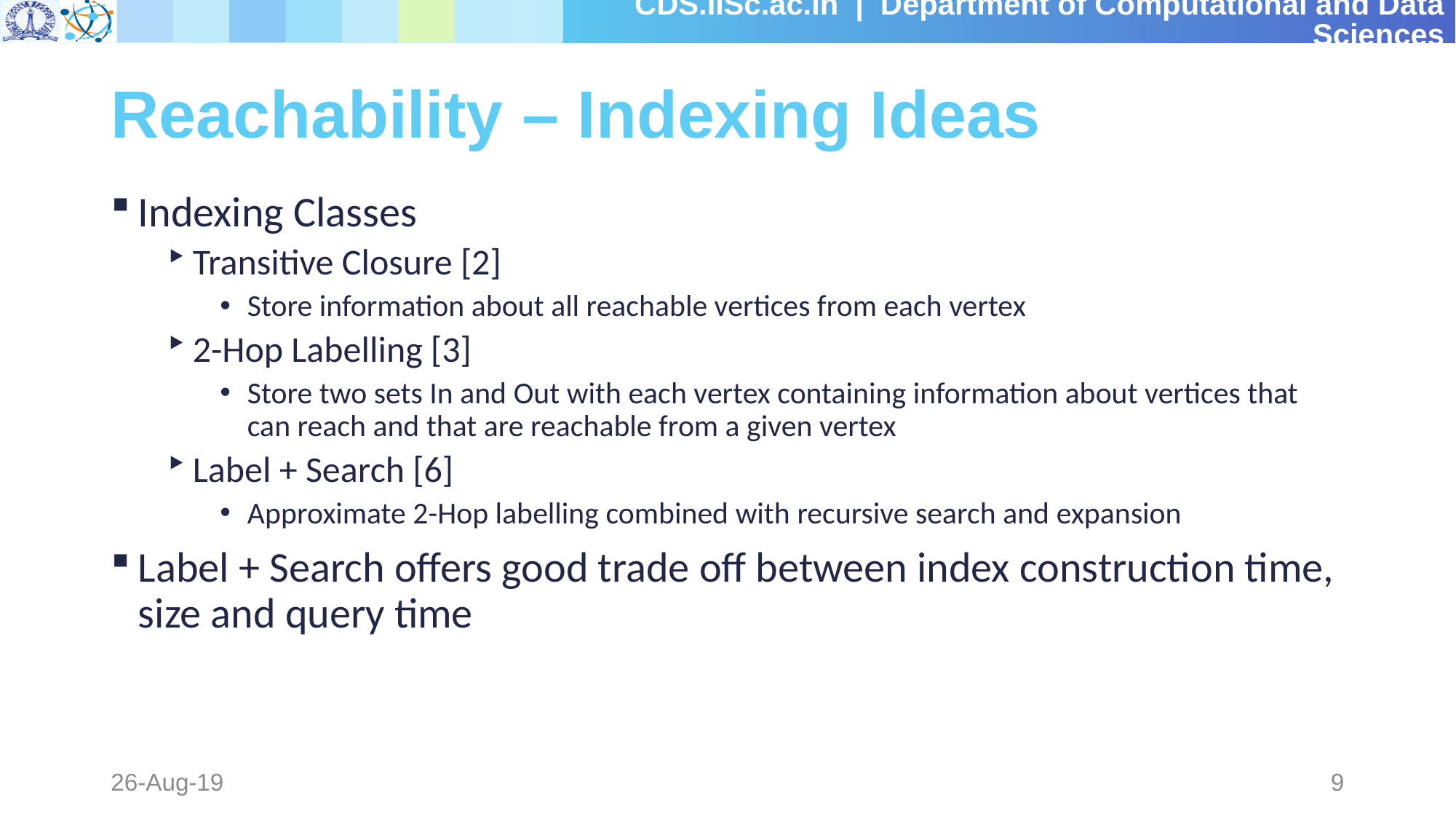

# Reachability – Indexing Ideas
Indexing Classes
Transitive Closure [2]
Store information about all reachable vertices from each vertex
2-Hop Labelling [3]
Store two sets In and Out with each vertex containing information about vertices that can reach and that are reachable from a given vertex
Label + Search [6]
Approximate 2-Hop labelling combined with recursive search and expansion
Label + Search offers good trade off between index construction time, size and query time
26-Aug-19

9